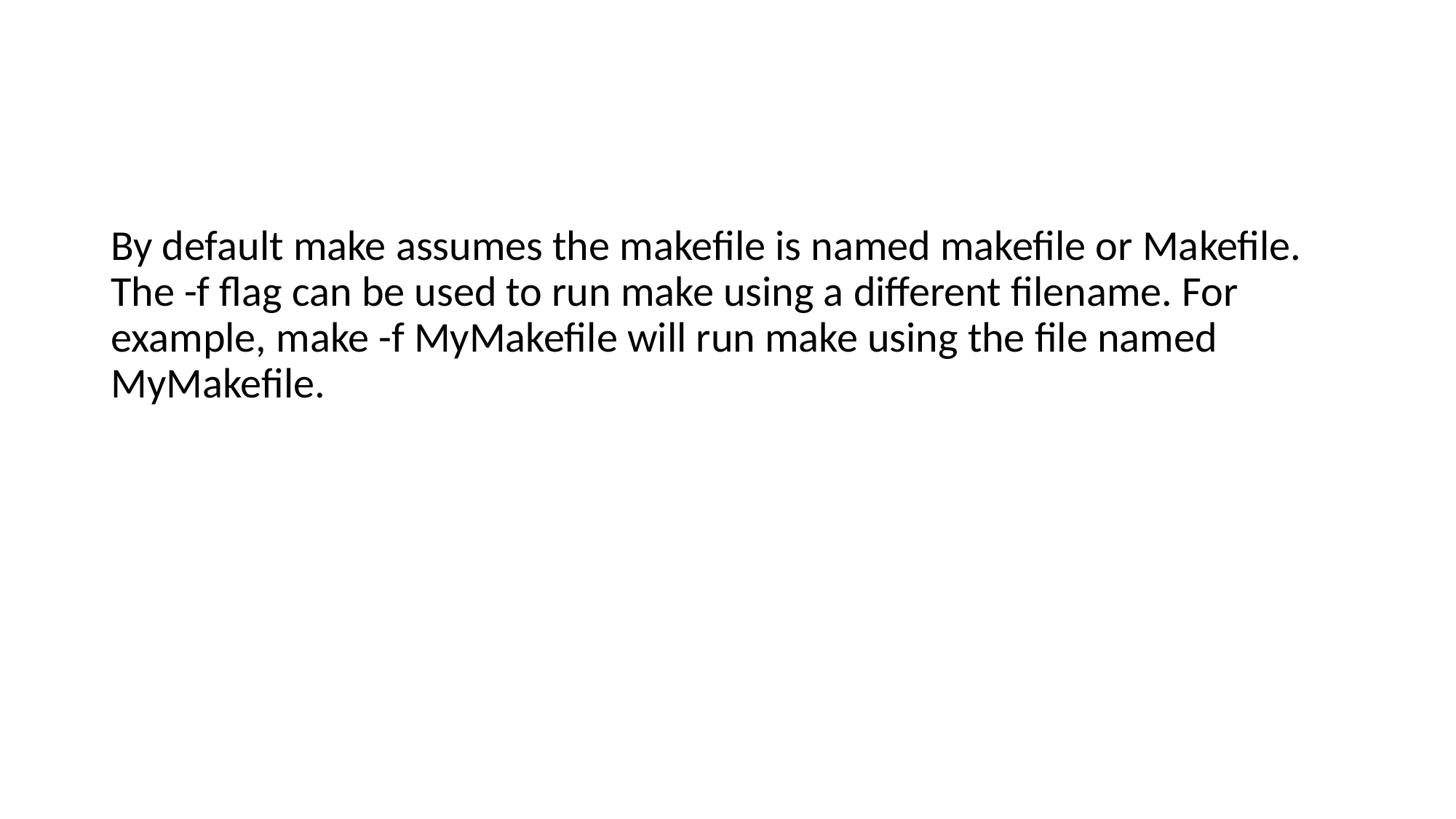

By default make assumes the makefile is named makefile or Makefile. The -f flag can be used to run make using a different filename. For example, make -f MyMakefile will run make using the file named MyMakefile.